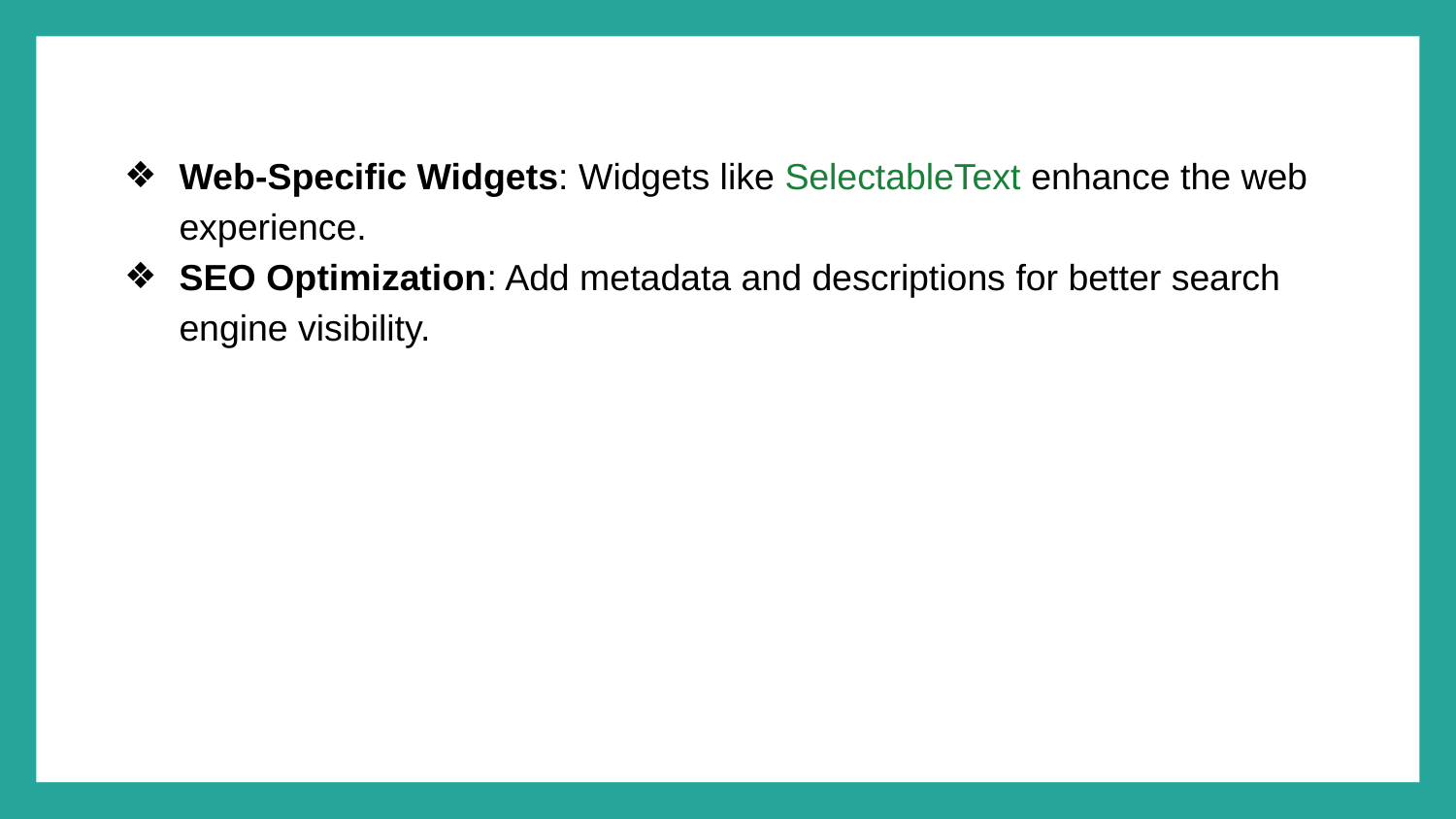

Web-Specific Widgets: Widgets like SelectableText enhance the web experience.
SEO Optimization: Add metadata and descriptions for better search engine visibility.